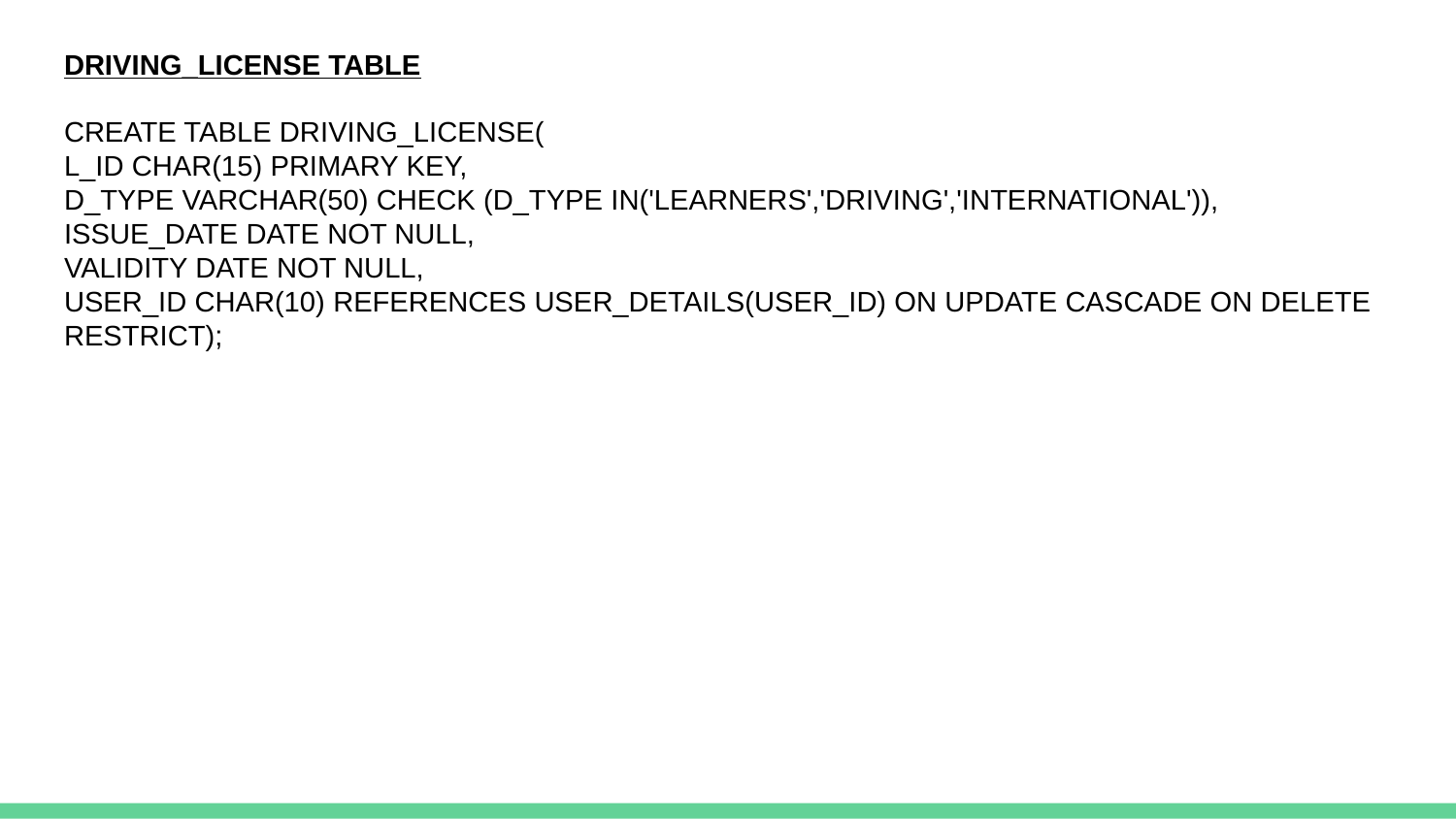

DRIVING_LICENSE TABLE
CREATE TABLE DRIVING_LICENSE(
L_ID CHAR(15) PRIMARY KEY,
D_TYPE VARCHAR(50) CHECK (D_TYPE IN('LEARNERS','DRIVING','INTERNATIONAL')),
ISSUE_DATE DATE NOT NULL,
VALIDITY DATE NOT NULL,
USER_ID CHAR(10) REFERENCES USER_DETAILS(USER_ID) ON UPDATE CASCADE ON DELETE
RESTRICT);